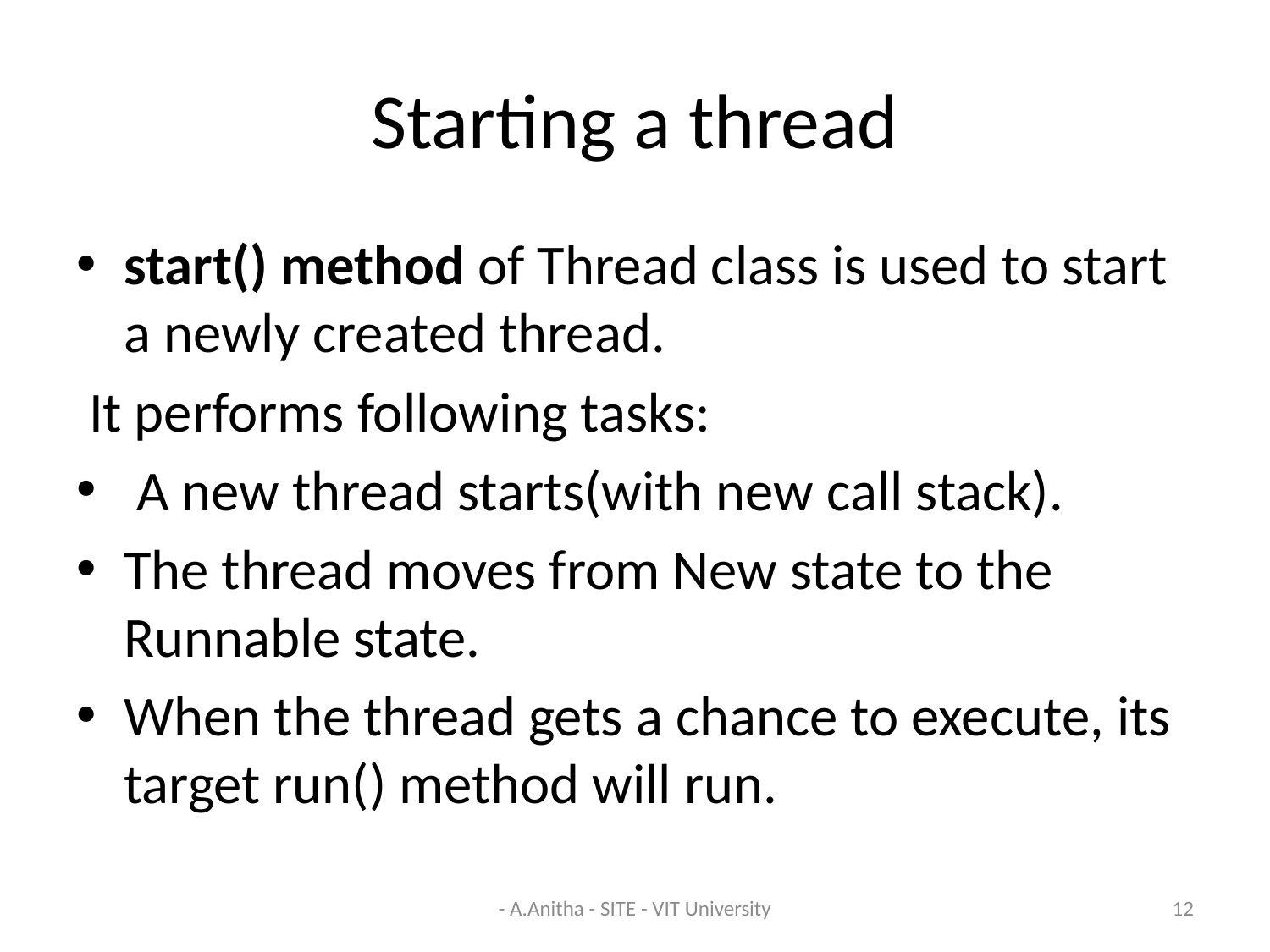

# Starting a thread
start() method of Thread class is used to start a newly created thread.
 It performs following tasks:
 A new thread starts(with new call stack).
The thread moves from New state to the Runnable state.
When the thread gets a chance to execute, its target run() method will run.

- A.Anitha - SITE - VIT University
12